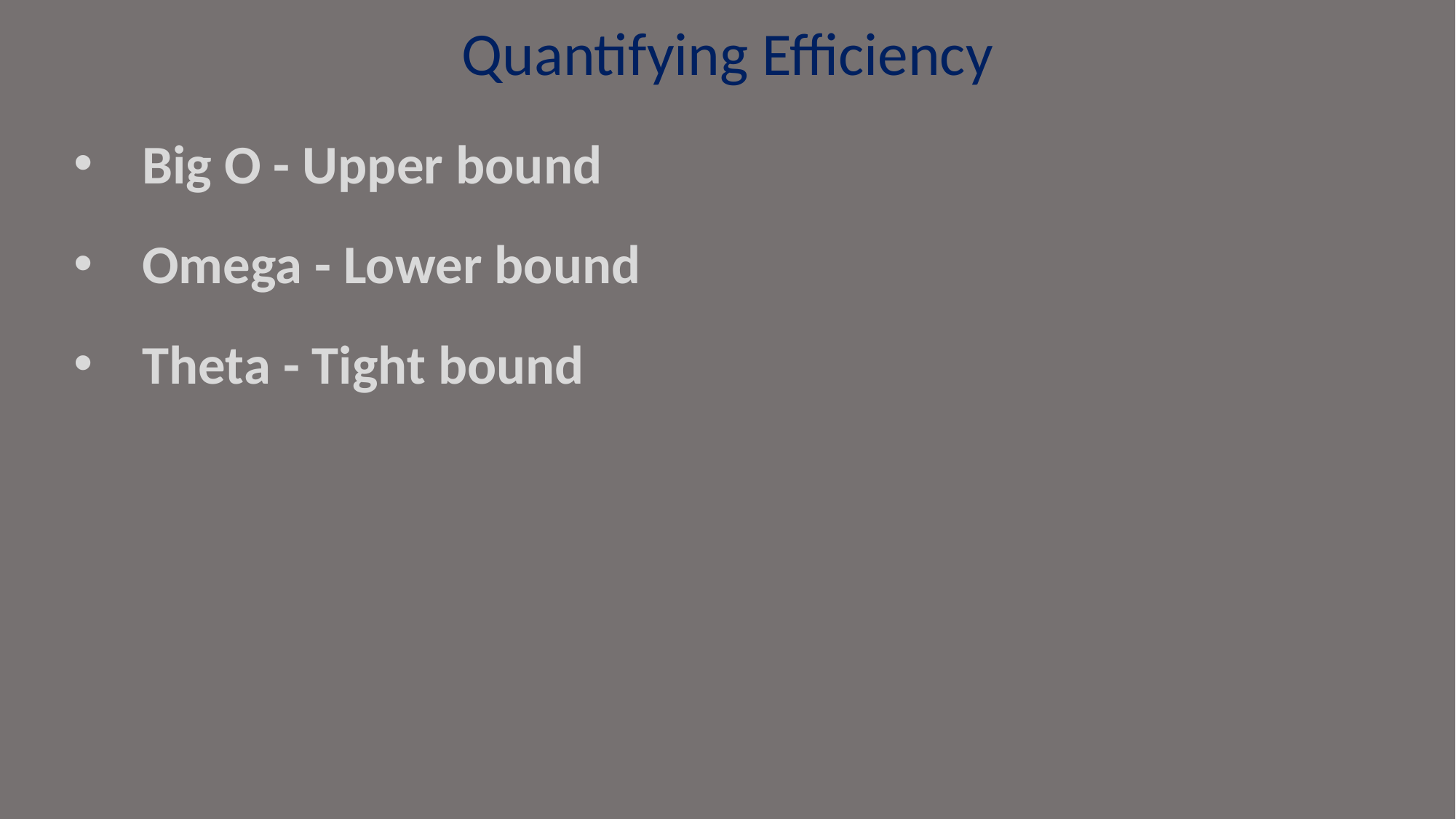

# Quantifying Efficiency
Big O - Upper bound
Omega - Lower bound
Theta - Tight bound